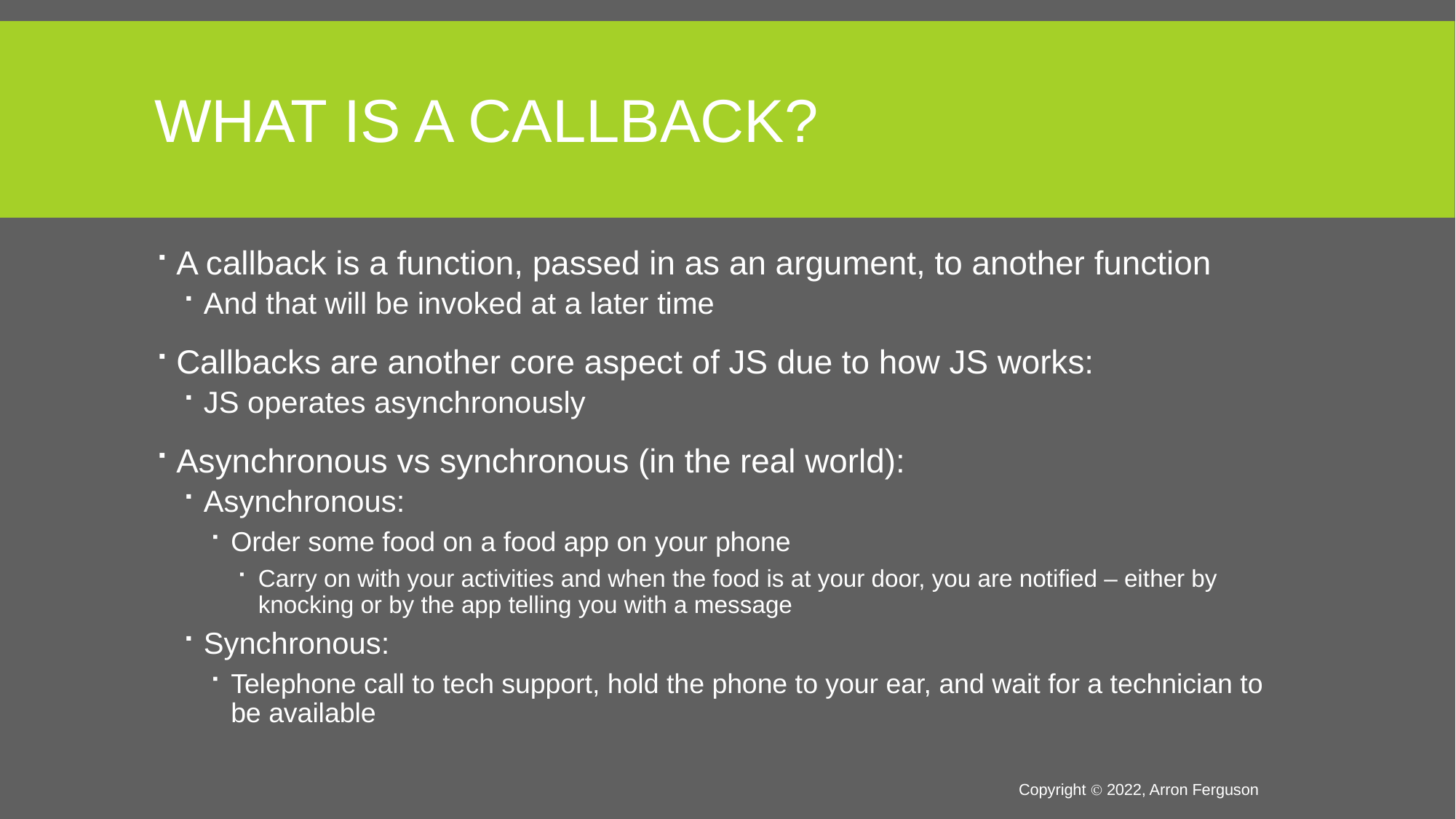

# What is a Callback?
A callback is a function, passed in as an argument, to another function
And that will be invoked at a later time
Callbacks are another core aspect of JS due to how JS works:
JS operates asynchronously
Asynchronous vs synchronous (in the real world):
Asynchronous:
Order some food on a food app on your phone
Carry on with your activities and when the food is at your door, you are notified – either by knocking or by the app telling you with a message
Synchronous:
Telephone call to tech support, hold the phone to your ear, and wait for a technician to be available
Copyright Ⓒ 2022, Arron Ferguson